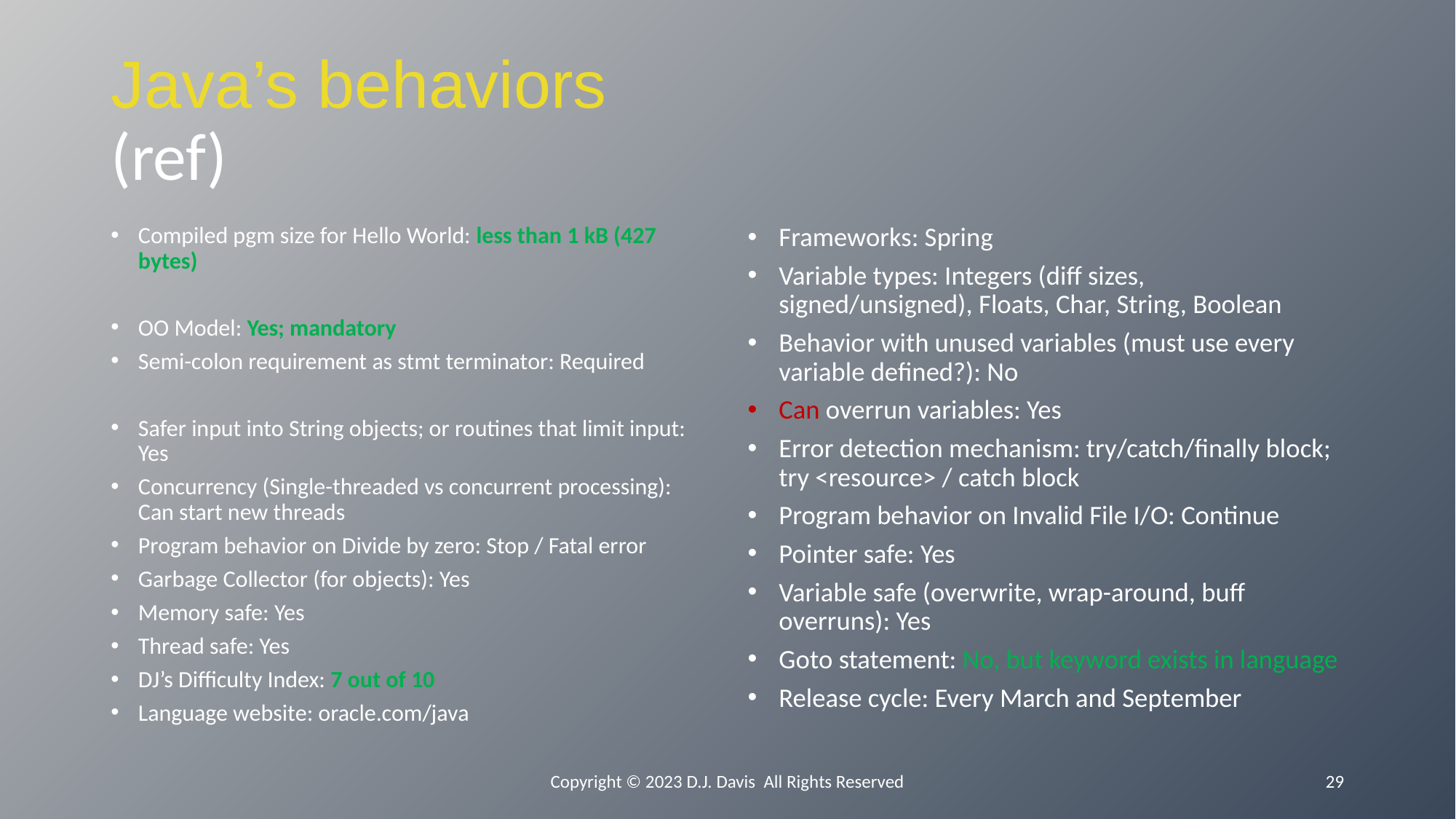

# Java’s behaviors							(ref)
Compiled pgm size for Hello World: less than 1 kB (427 bytes)

OO Model: Yes; mandatory
Semi-colon requirement as stmt terminator: Required

Safer input into String objects; or routines that limit input: Yes
Concurrency (Single-threaded vs concurrent processing): Can start new threads
Program behavior on Divide by zero: Stop / Fatal error
Garbage Collector (for objects): Yes
Memory safe: Yes
Thread safe: Yes
DJ’s Difficulty Index: 7 out of 10
Language website: oracle.com/java
Frameworks: Spring
Variable types: Integers (diff sizes, signed/unsigned), Floats, Char, String, Boolean
Behavior with unused variables (must use every variable defined?): No
Can overrun variables: Yes
Error detection mechanism: try/catch/finally block; try <resource> / catch block
Program behavior on Invalid File I/O: Continue
Pointer safe: Yes
Variable safe (overwrite, wrap-around, buff overruns): Yes
Goto statement: No, but keyword exists in language
Release cycle: Every March and September
Copyright © 2023 D.J. Davis  All Rights Reserved
29